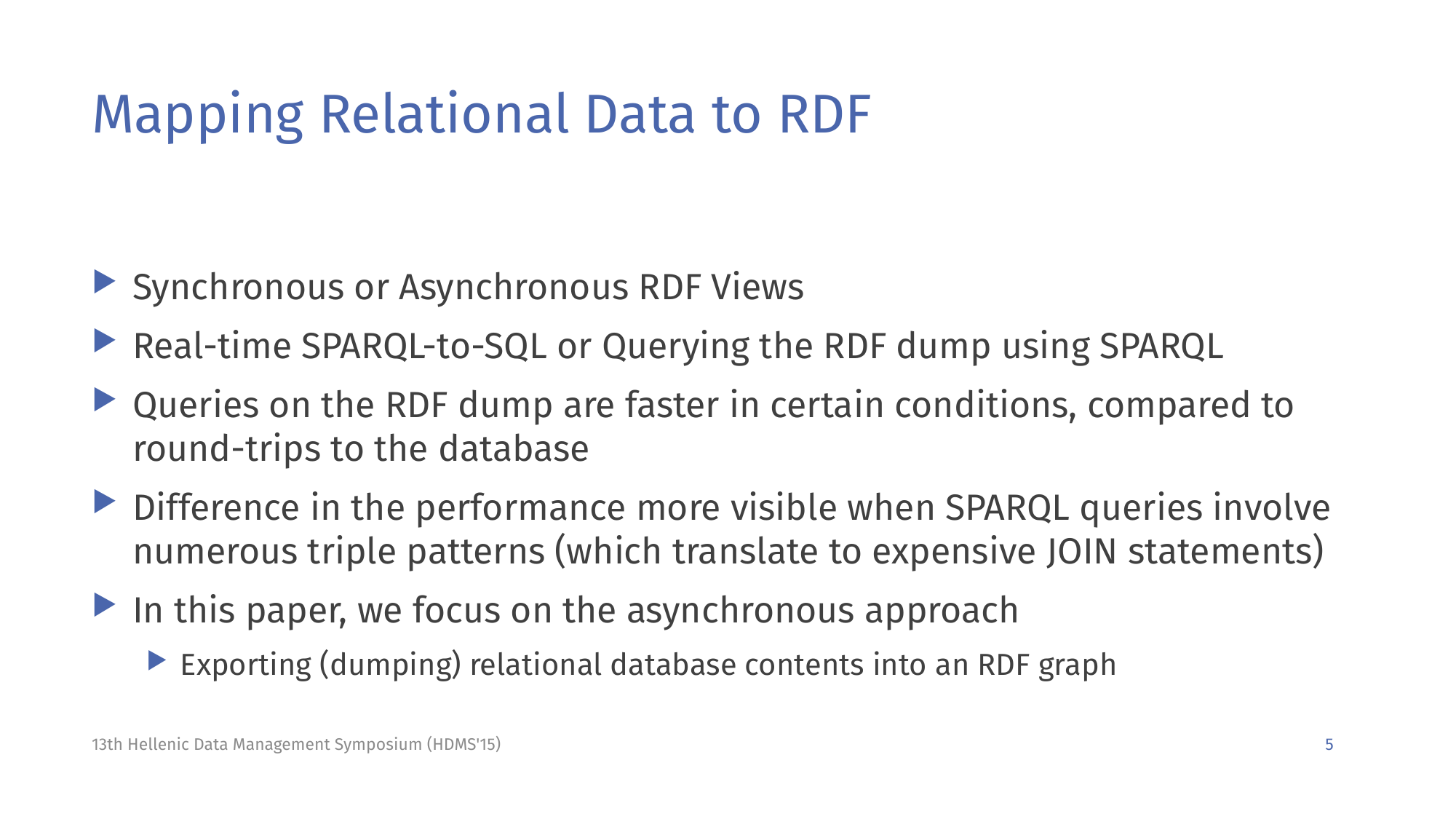

# Mapping Relational Data to RDF
Synchronous or Asynchronous RDF Views
Real-time SPARQL-to-SQL or Querying the RDF dump using SPARQL
Queries on the RDF dump are faster in certain conditions, compared to round-trips to the database
Difference in the performance more visible when SPARQL queries involve numerous triple patterns (which translate to expensive JOIN statements)
In this paper, we focus on the asynchronous approach
Exporting (dumping) relational database contents into an RDF graph

13th Hellenic Data Management Symposium (HDMS'15)
5